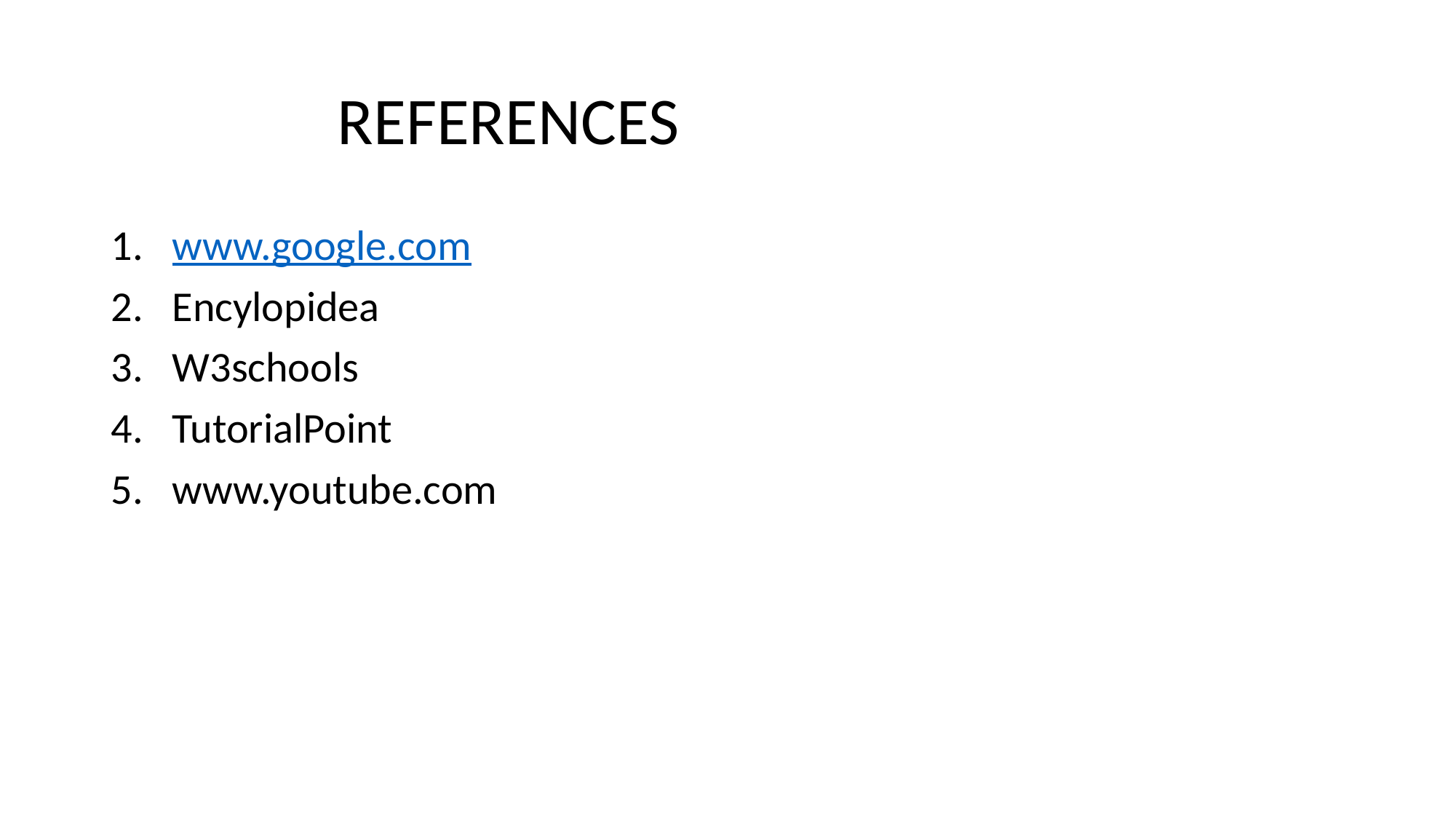

# REFERENCES
www.google.com
Encylopidea
W3schools
TutorialPoint
www.youtube.com